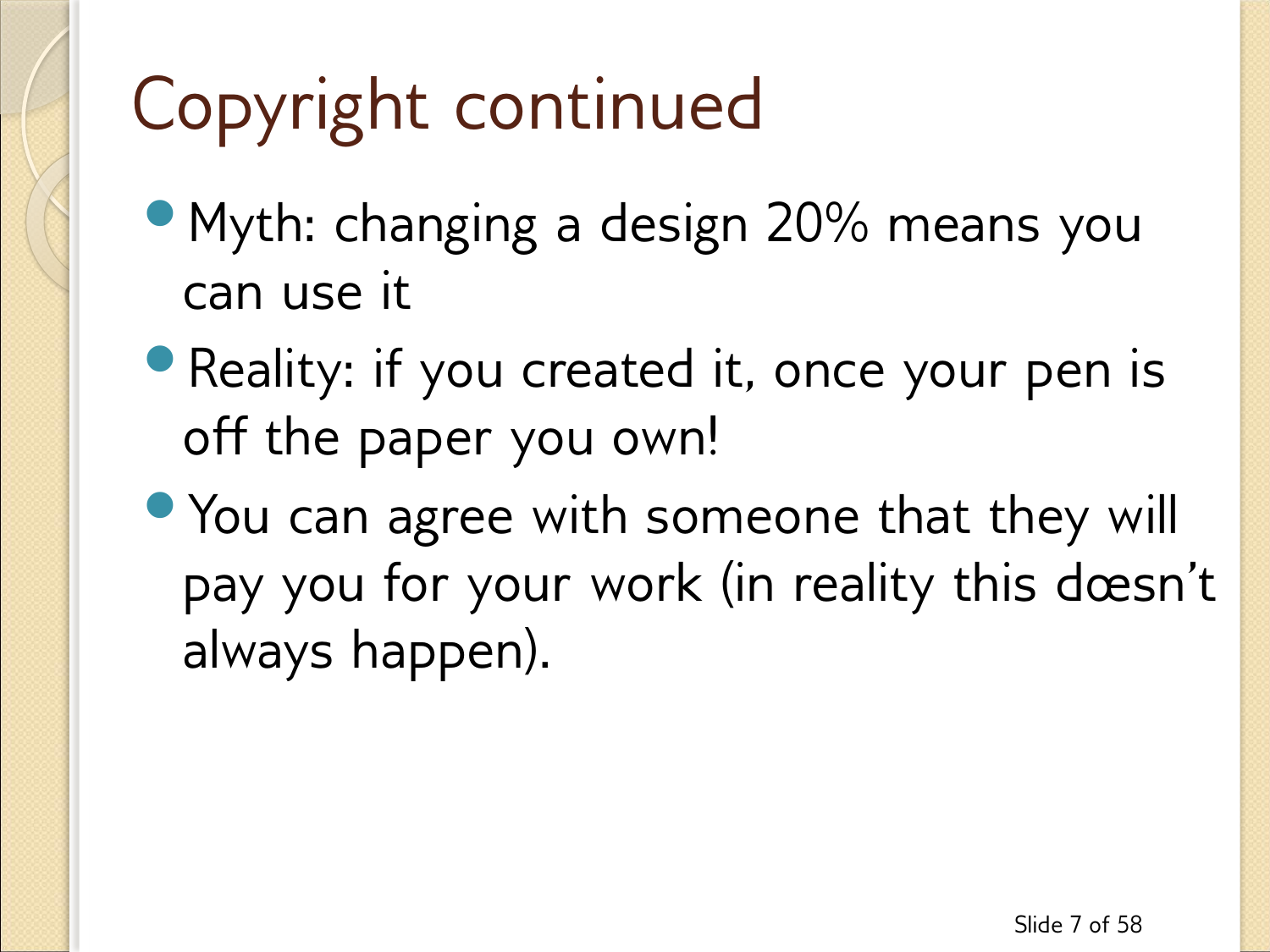

# Copyright continued
Myth: changing a design 20% means you can use it
Reality: if you created it, once your pen is off the paper you own!
You can agree with someone that they will pay you for your work (in reality this doesn’t always happen).